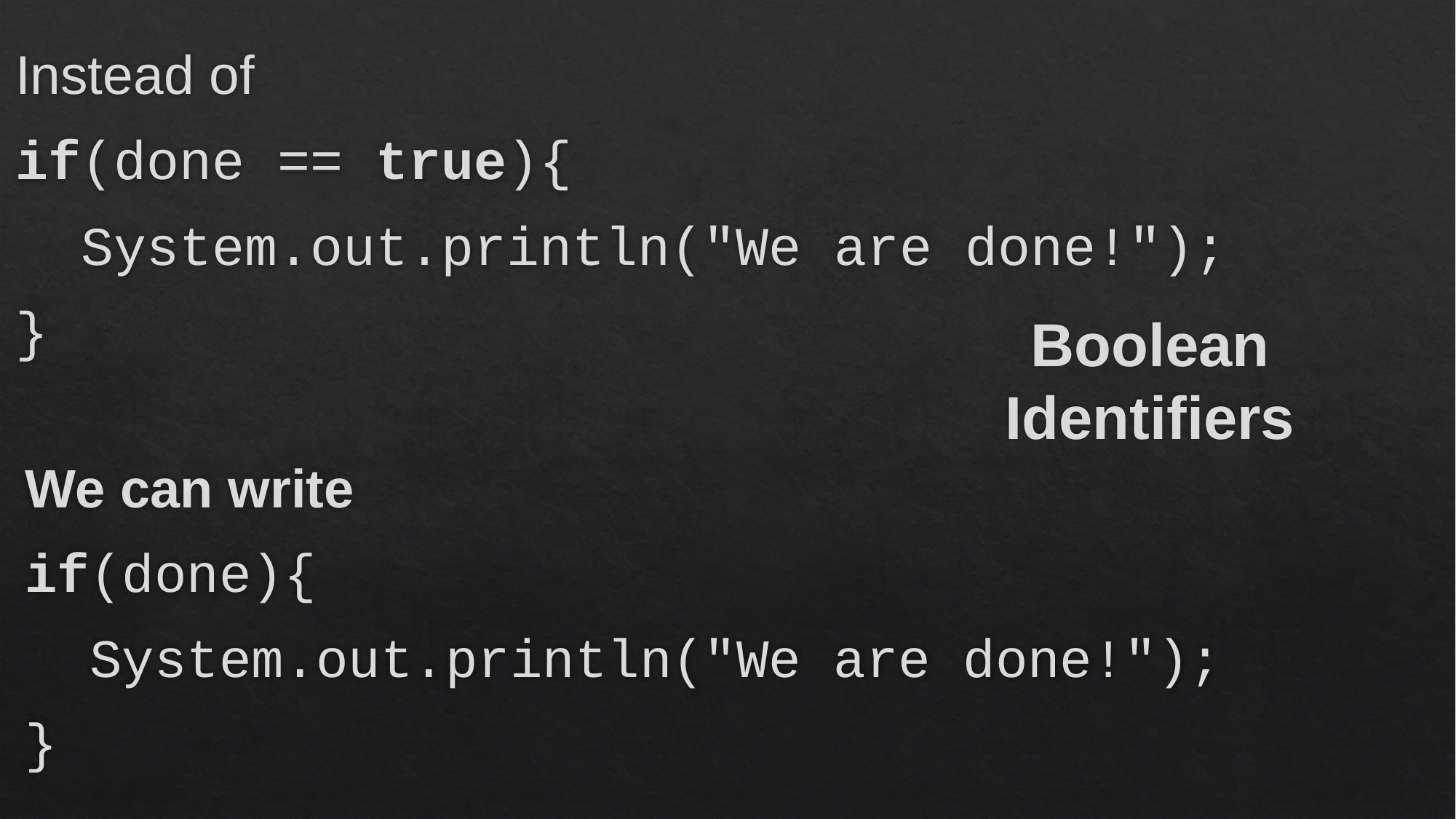

Instead of
if(done == true){
  System.out.println("We are done!");
}

# Boolean Identifiers
We can write
if(done){
  System.out.println("We are done!");
}